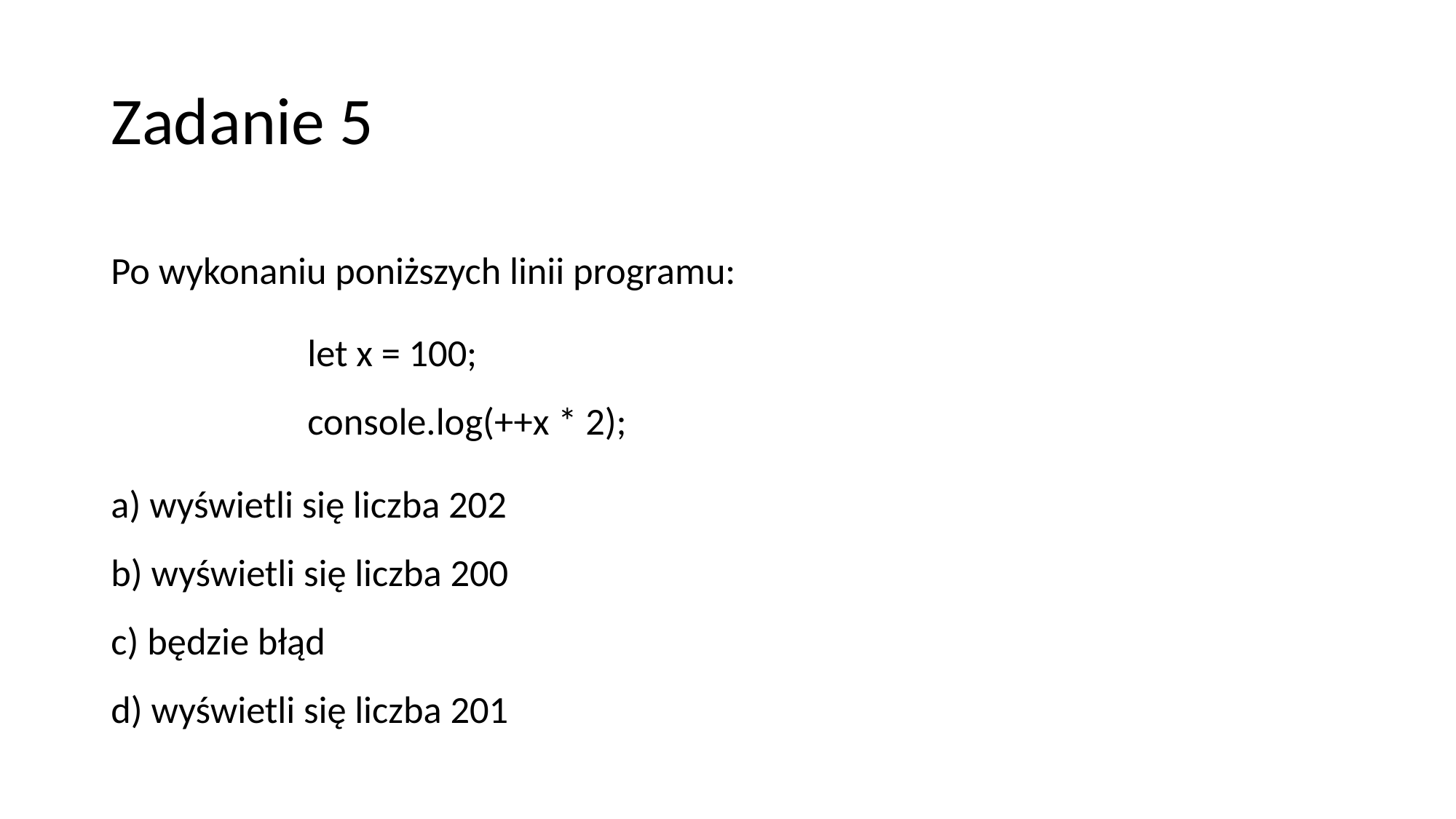

# Zadanie 5
Po wykonaniu poniższych linii programu:
		let x = 100;
		console.log(++x * 2);
a) wyświetli się liczba 202
b) wyświetli się liczba 200
c) będzie błąd
d) wyświetli się liczba 201